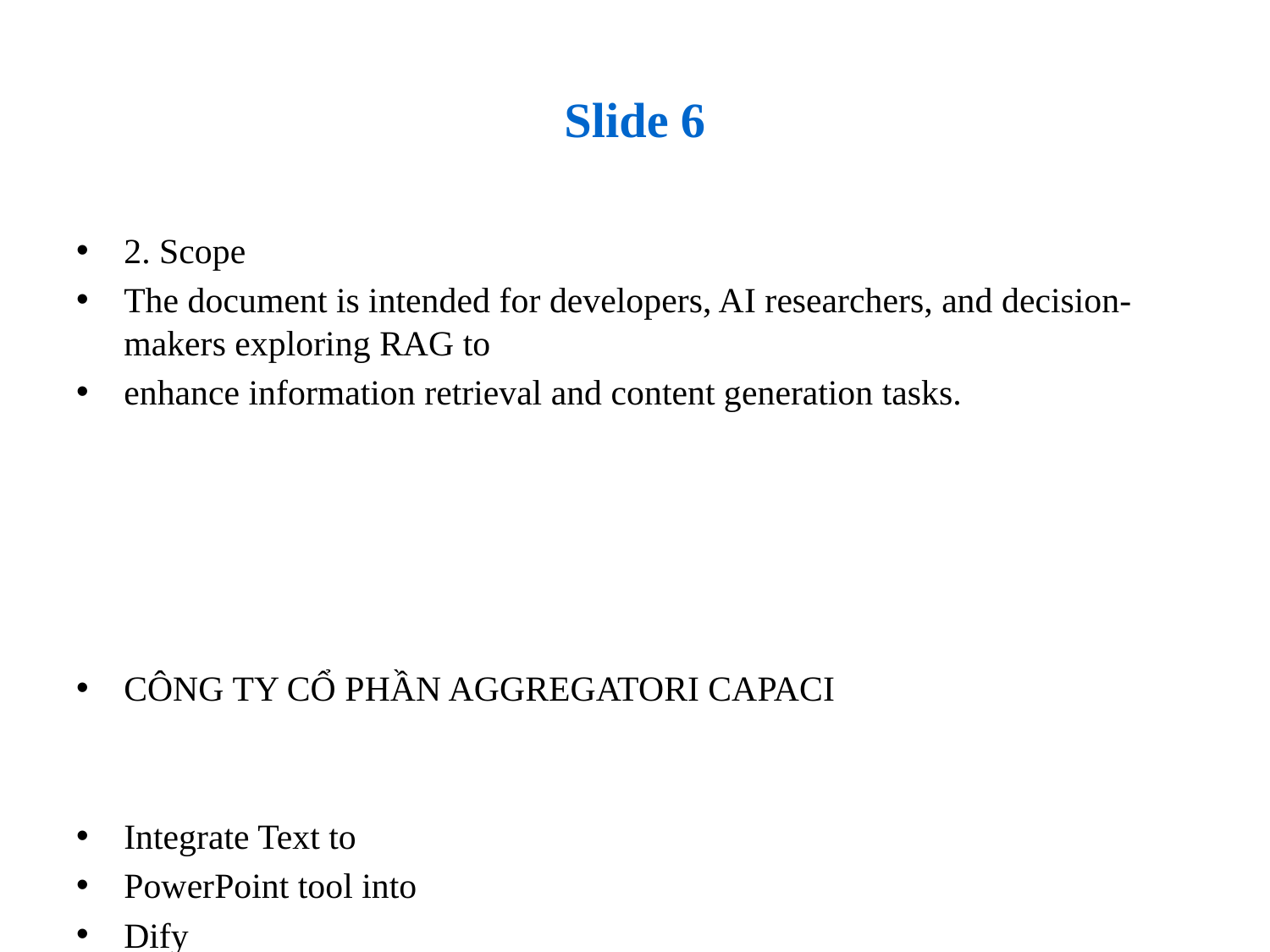

# Slide 6
2. Scope
The document is intended for developers, AI researchers, and decision-makers exploring RAG to
enhance information retrieval and content generation tasks.

CÔNG TY CỔ PHẦN AGGREGATORI CAPACI

Integrate Text to
PowerPoint tool into
Dify

Số:
Ban hành lần……ngày
…/…/….
Tổng số trang: